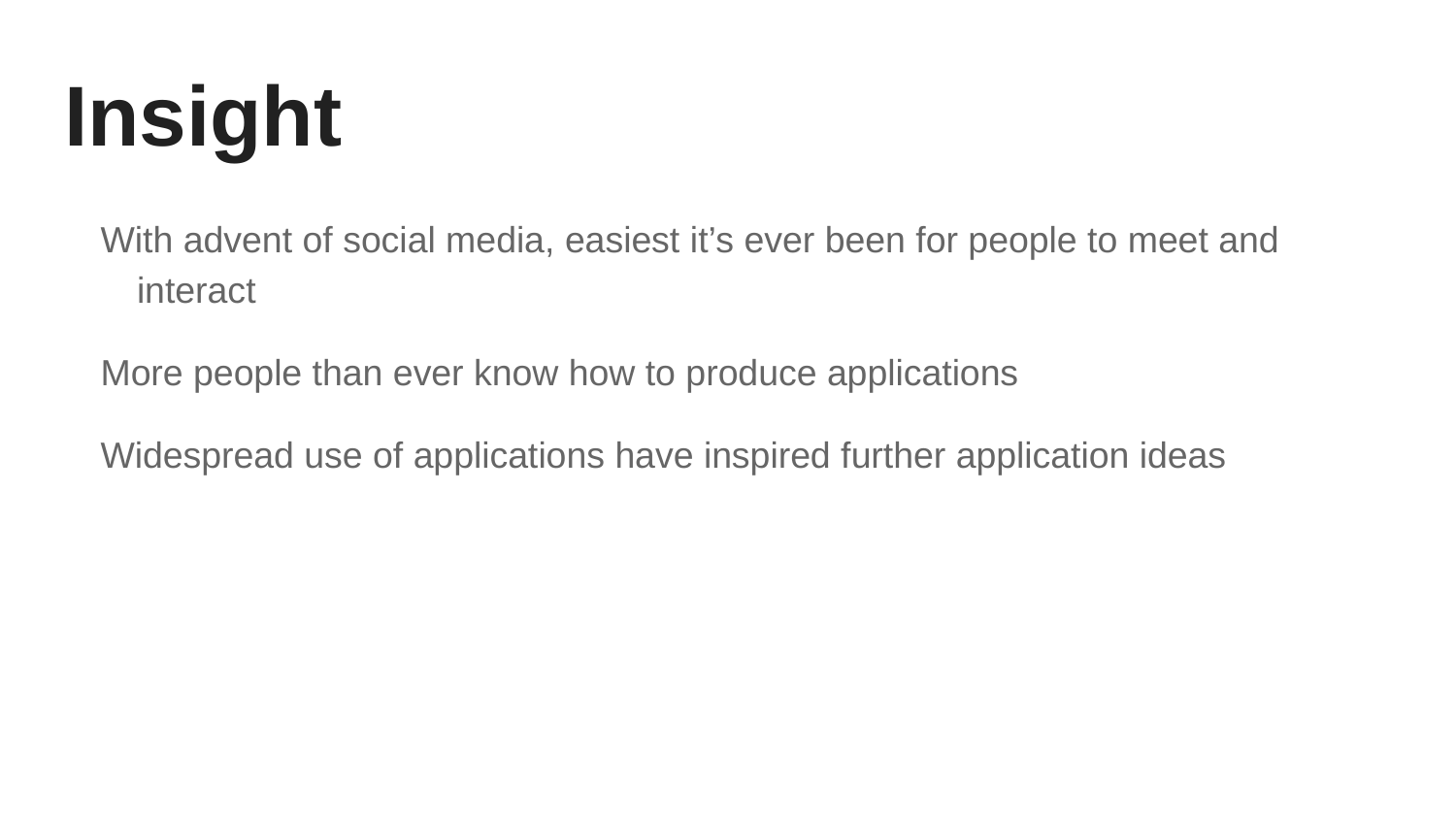

# Insight
With advent of social media, easiest it’s ever been for people to meet and interact
More people than ever know how to produce applications
Widespread use of applications have inspired further application ideas